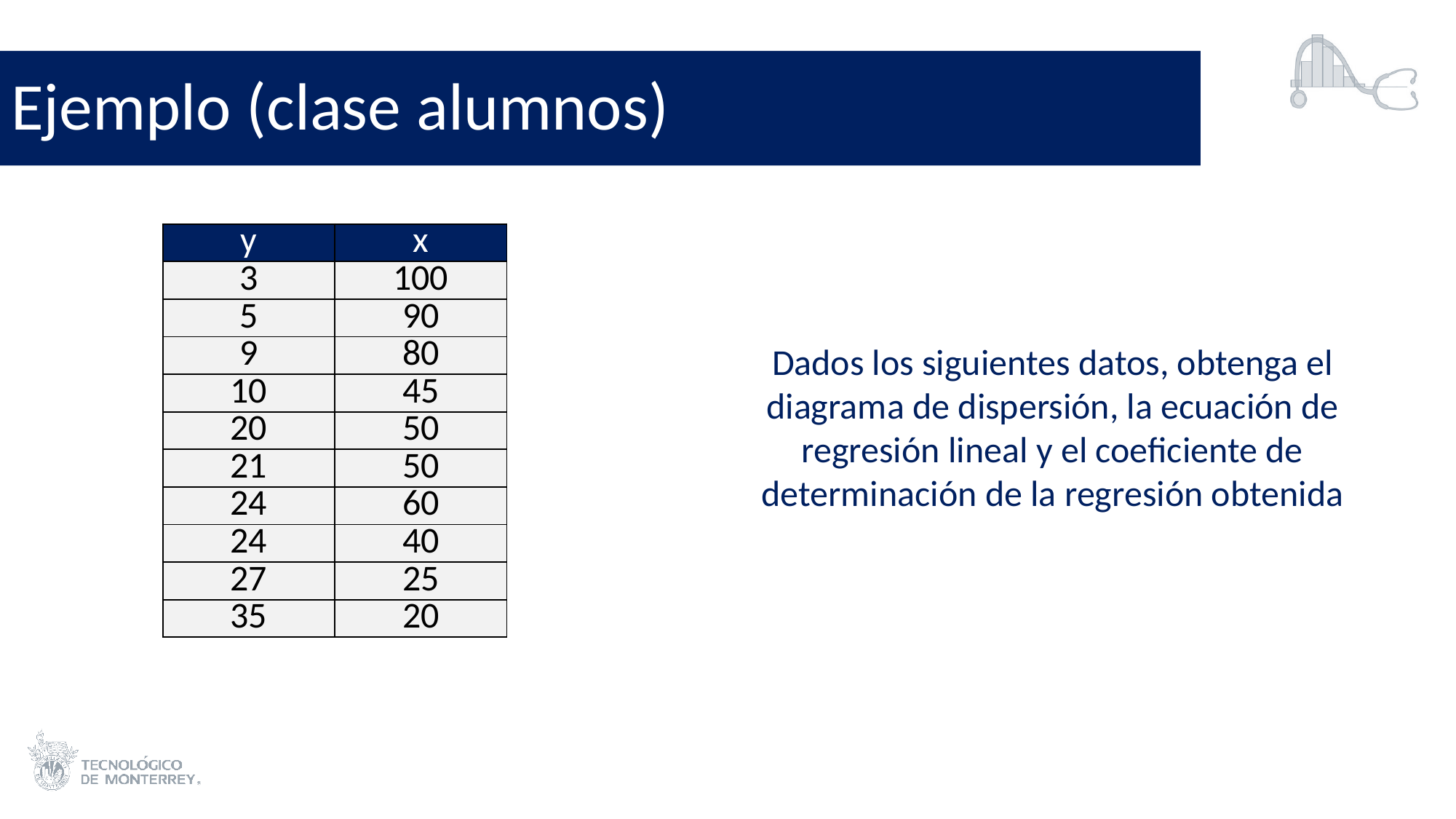

# Ejemplo (clase alumnos)
| y | x |
| --- | --- |
| 3 | 100 |
| 5 | 90 |
| 9 | 80 |
| 10 | 45 |
| 20 | 50 |
| 21 | 50 |
| 24 | 60 |
| 24 | 40 |
| 27 | 25 |
| 35 | 20 |
Dados los siguientes datos, obtenga el diagrama de dispersión, la ecuación de regresión lineal y el coeficiente de determinación de la regresión obtenida